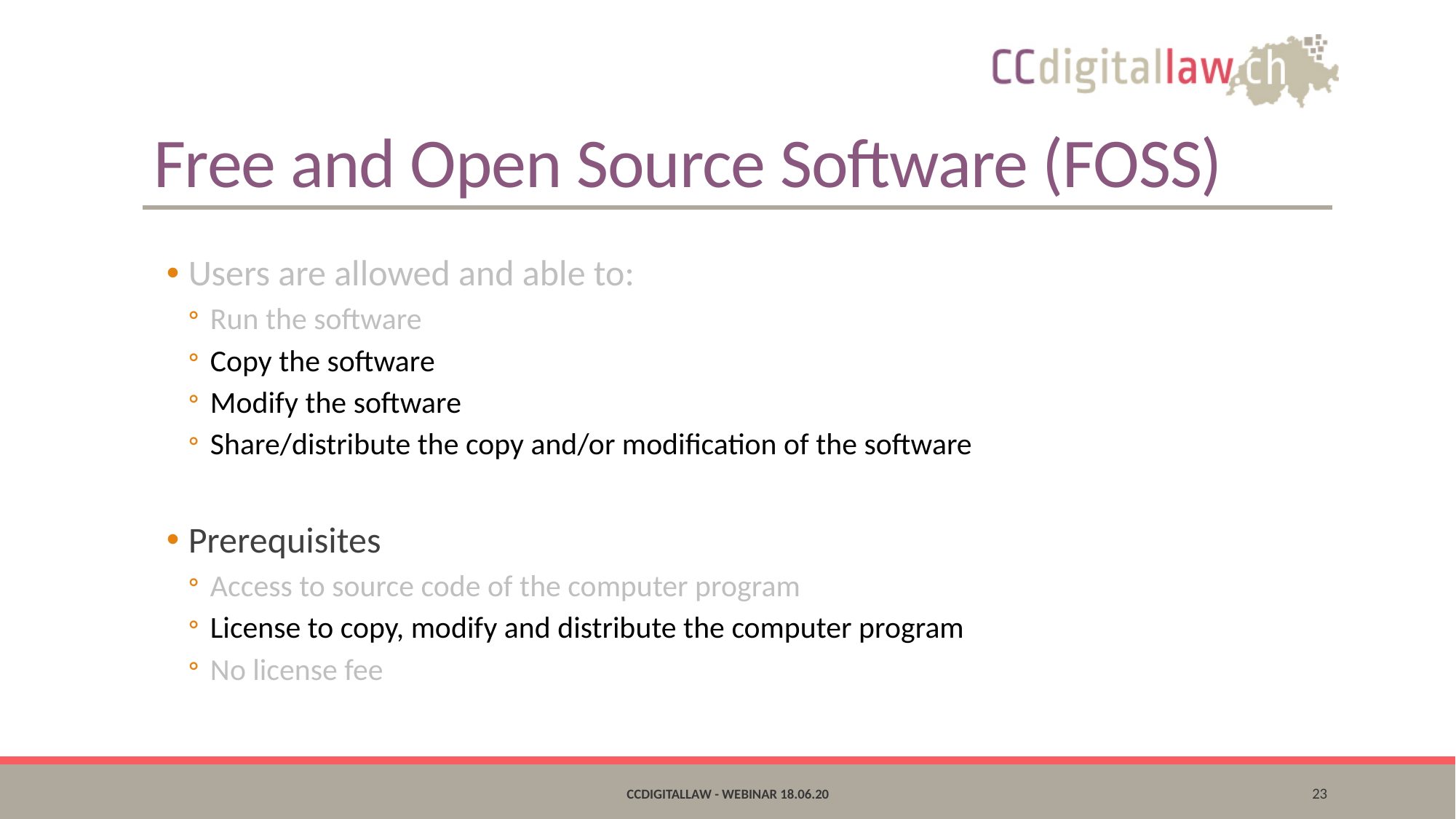

# Free and Open Source Software (FOSS)
Users are allowed and able to:
Run the software
Copy the software
Modify the software
Share/distribute the copy and/or modification of the software

Prerequisites
Access to source code of the computer program
License to copy, modify and distribute the computer program
No license fee

CCdigitallaw - Webinar 18.06.20
23